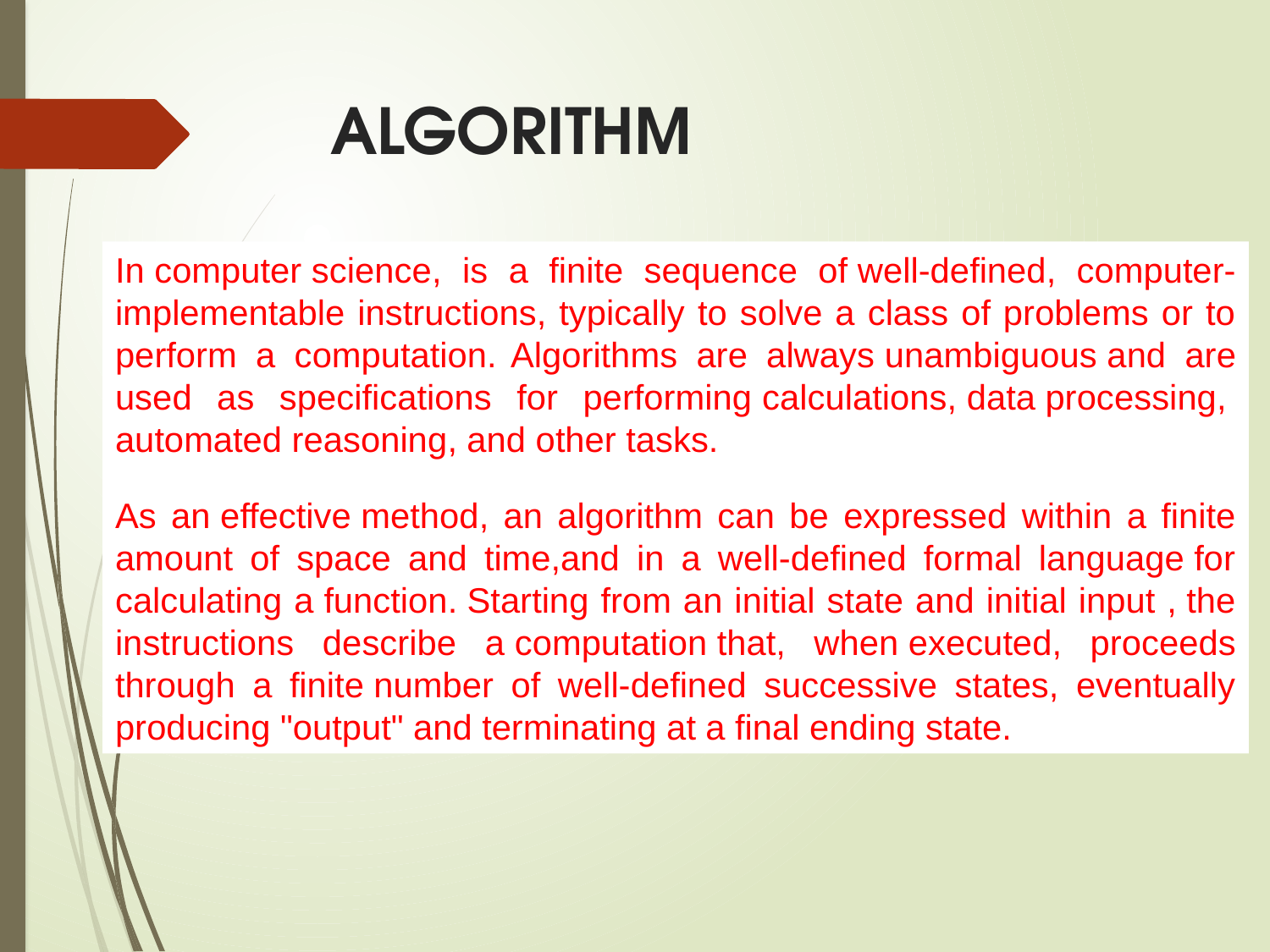

# ALGORITHM
In computer science, is a finite sequence of well-defined, computer-implementable instructions, typically to solve a class of problems or to perform a computation. Algorithms are always unambiguous and are used as specifications for performing calculations, data processing, automated reasoning, and other tasks.

As an effective method, an algorithm can be expressed within a finite amount of space and time,and in a well-defined formal language for calculating a function. Starting from an initial state and initial input , the instructions describe a computation that, when executed, proceeds through a finite number of well-defined successive states, eventually producing "output" and terminating at a final ending state.